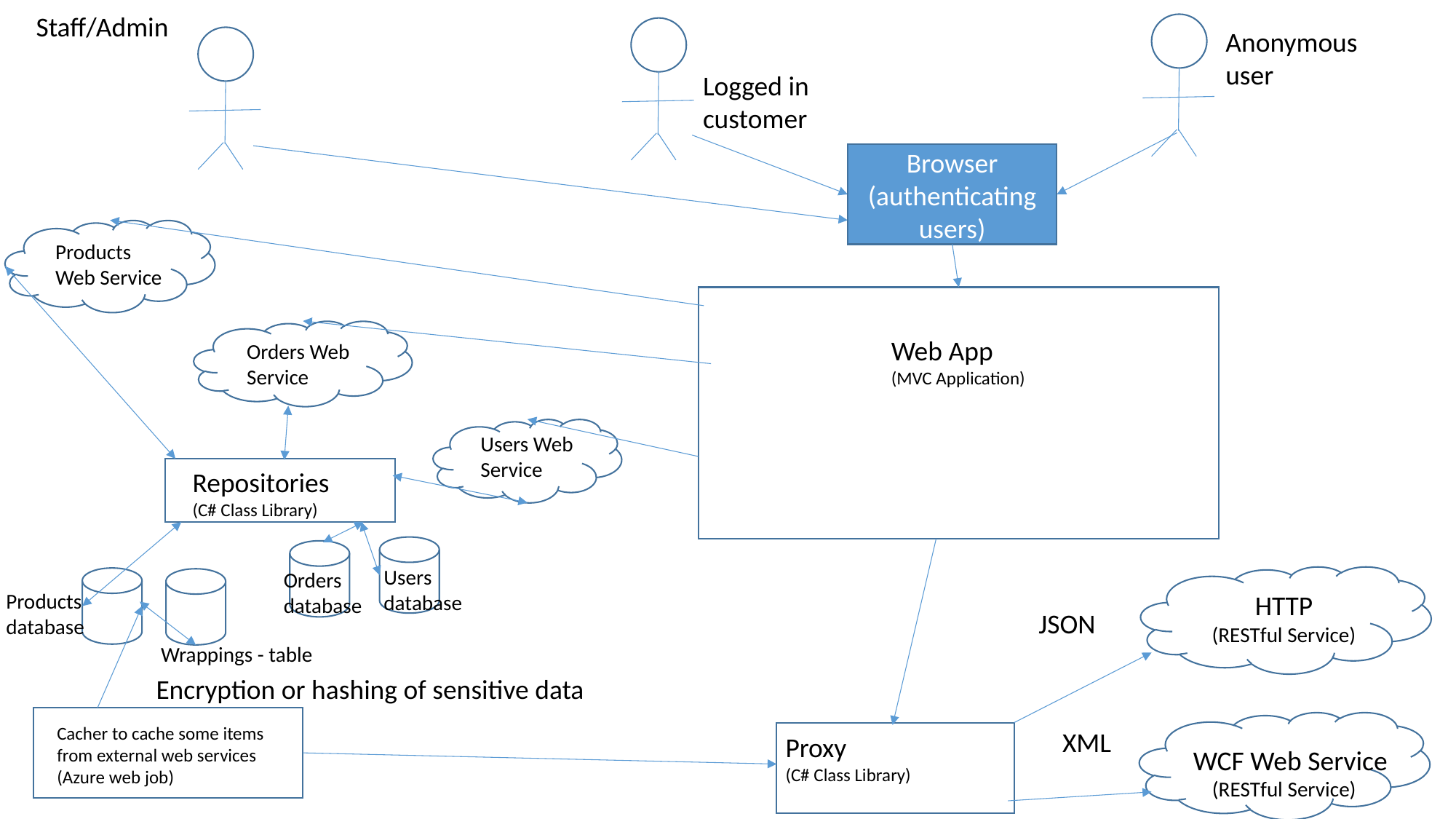

Staff/Admin

Anonymous user

Logged in customer
Browser
(authenticating users)

Products Web Service

Orders Web Service
Web App
(MVC Application)

Users Web Service

Repositories
(C# Class Library)

Users
database
Orders database

HTTP
(RESTful Service)

Products database
JSON
Wrappings - table
Encryption or hashing of sensitive data

WCF Web Service
    (RESTful Service)

Cacher to cache some items from external web services
(Azure web job)
XML

Proxy
(C# Class Library)